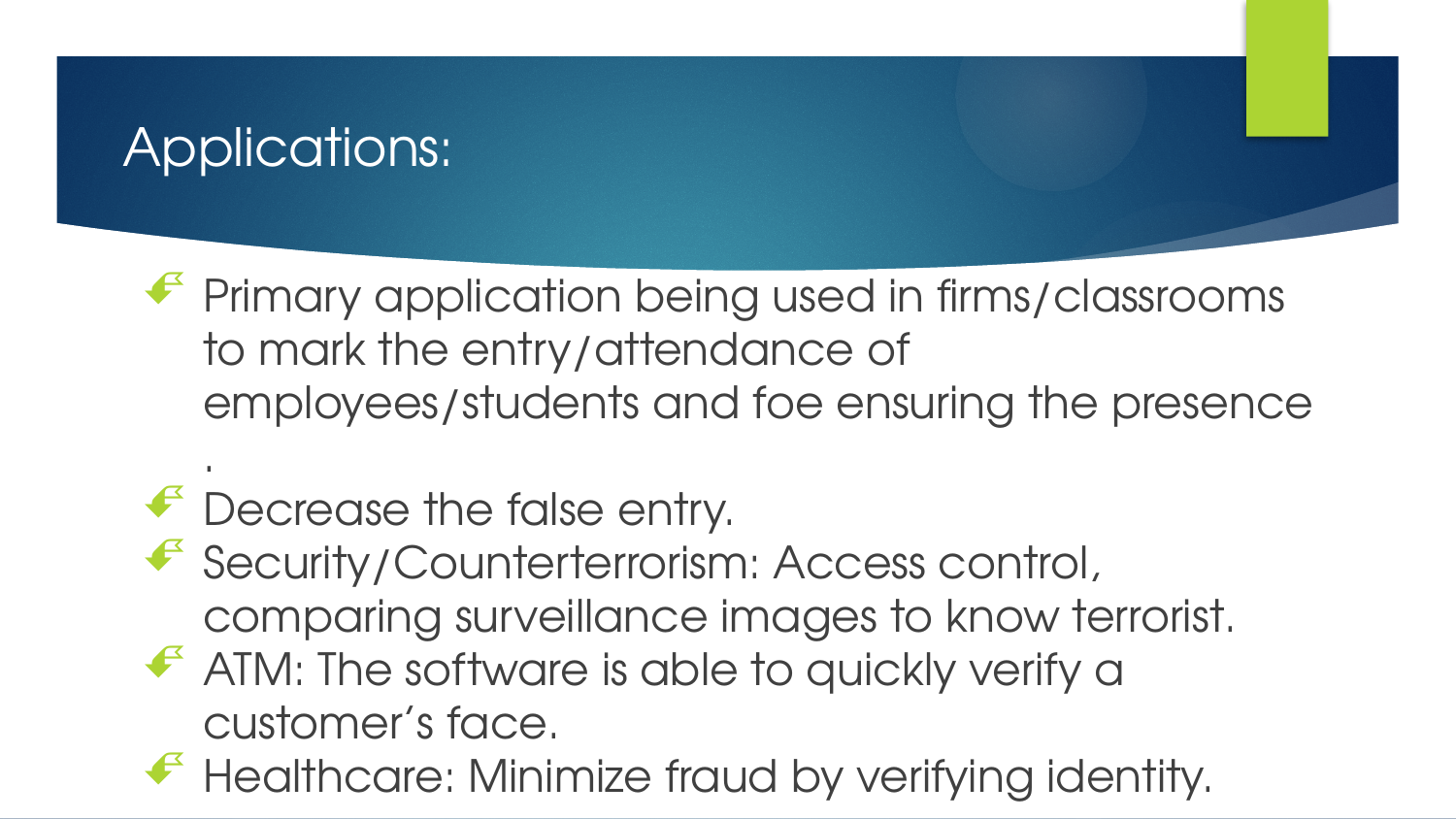

# Applications:
Primary application being used in firms/classrooms to mark the entry/attendance of employees/students and foe ensuring the presence .
Decrease the false entry.
Security/Counterterrorism: Access control, comparing surveillance images to know terrorist.
ATM: The software is able to quickly verify a customer’s face.
Healthcare: Minimize fraud by verifying identity.